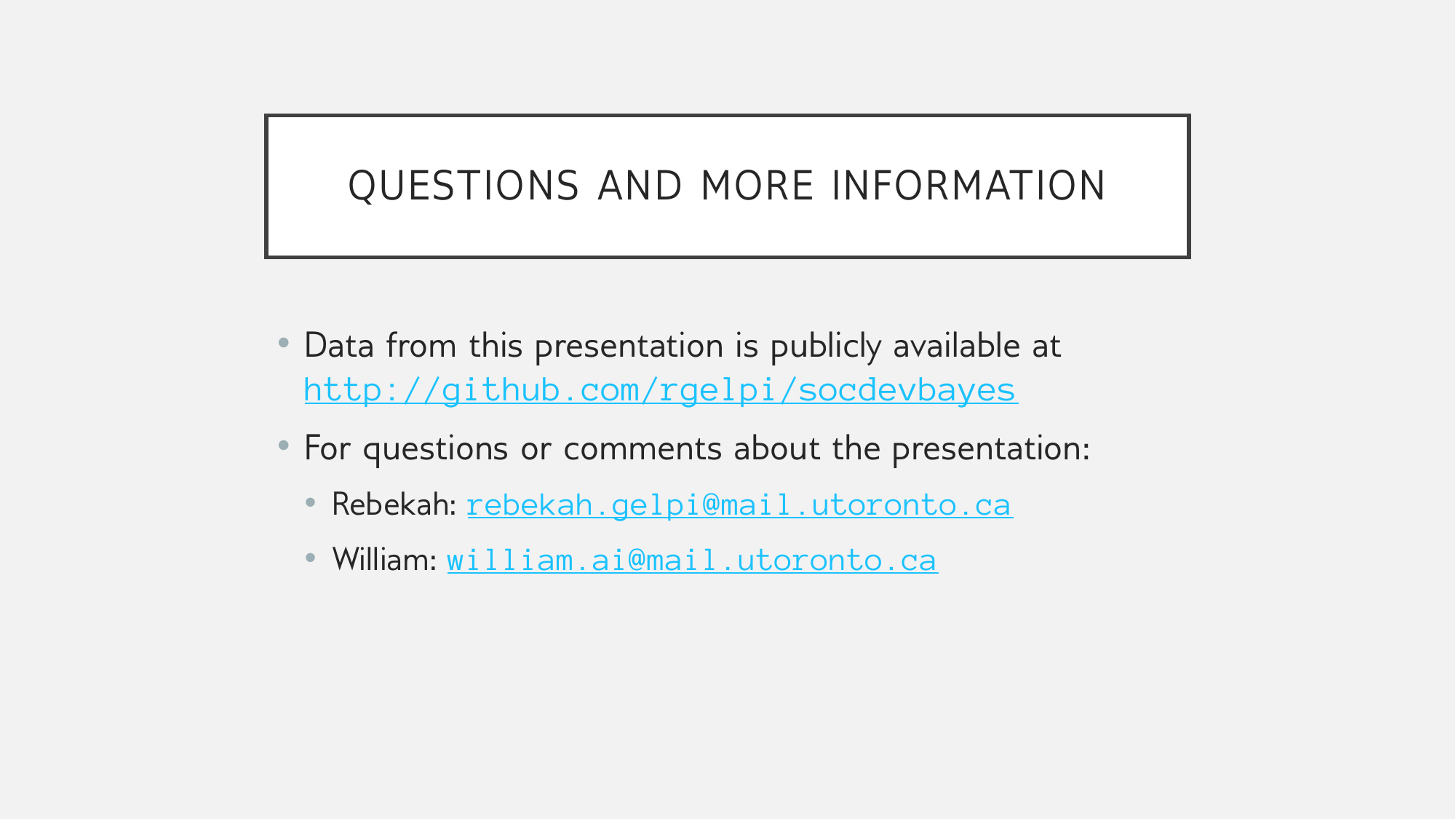

# Questions and more information
Data from this presentation is publicly available at http://github.com/rgelpi/socdevbayes
For questions or comments about the presentation:
Rebekah: rebekah.gelpi@mail.utoronto.ca
William: william.ai@mail.utoronto.ca